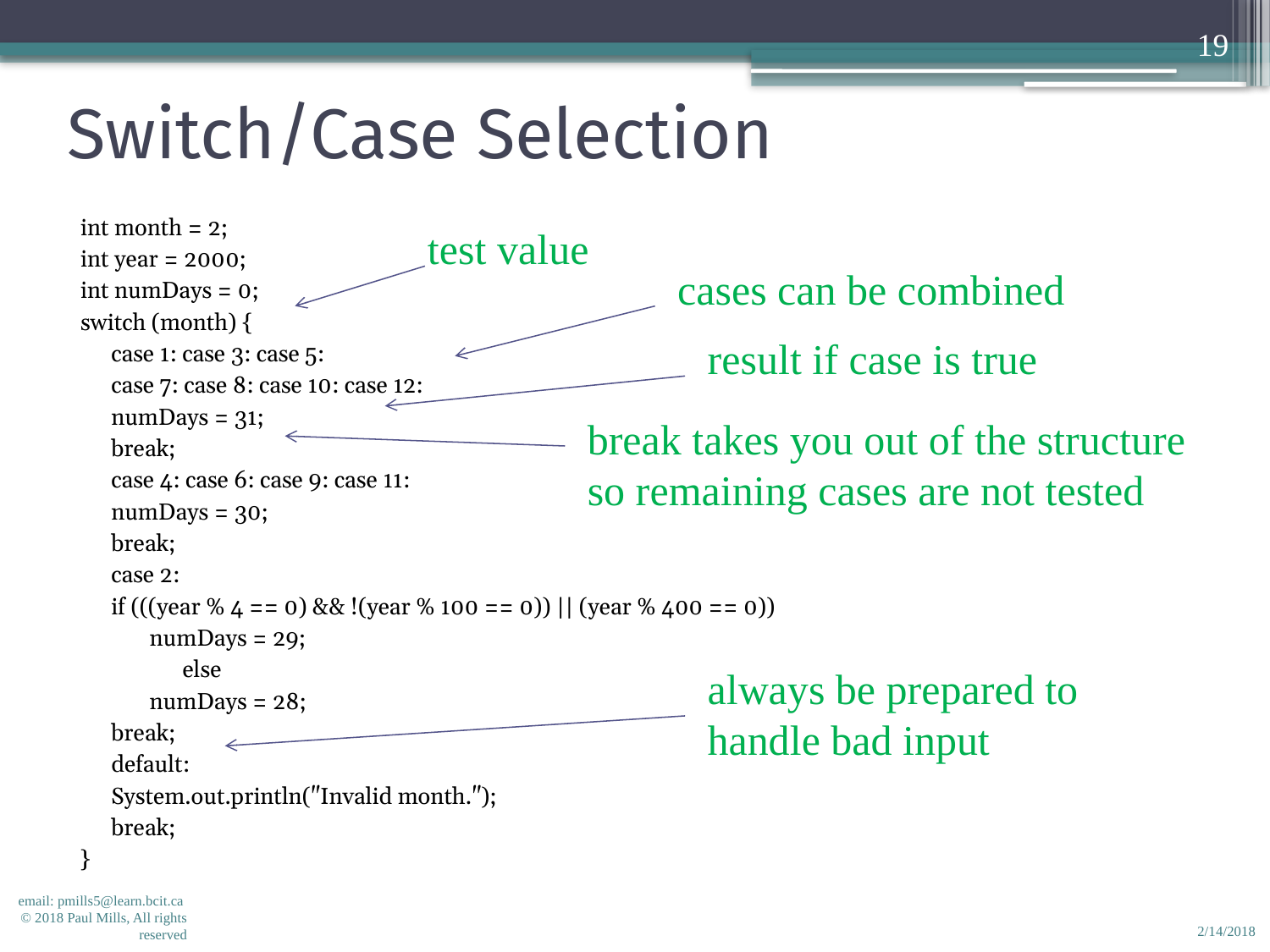

19
# Switch/Case Selection
int month = 2;
int year = 2000;
int numDays = 0;
switch (month) {
	case 1: case 3: case 5:
	case 7: case 8: case 10: case 12:
		numDays = 31;
		break;
	case 4: case 6: case 9: case 11:
		numDays = 30;
		break;
	case 2:
		if (((year % 4 == 0) && !(year % 100 == 0)) || (year % 400 == 0))
		       numDays = 29;
	             else
		       numDays = 28;
		break;
	default:
		System.out.println("Invalid month.");
		break;
}
test value
cases can be combined
result if case is true
break takes you out of the structure
so remaining cases are not tested
always be prepared to
handle bad input
email: pmills5@learn.bcit.ca  © 2018 Paul Mills, All rights reserved
2/14/2018